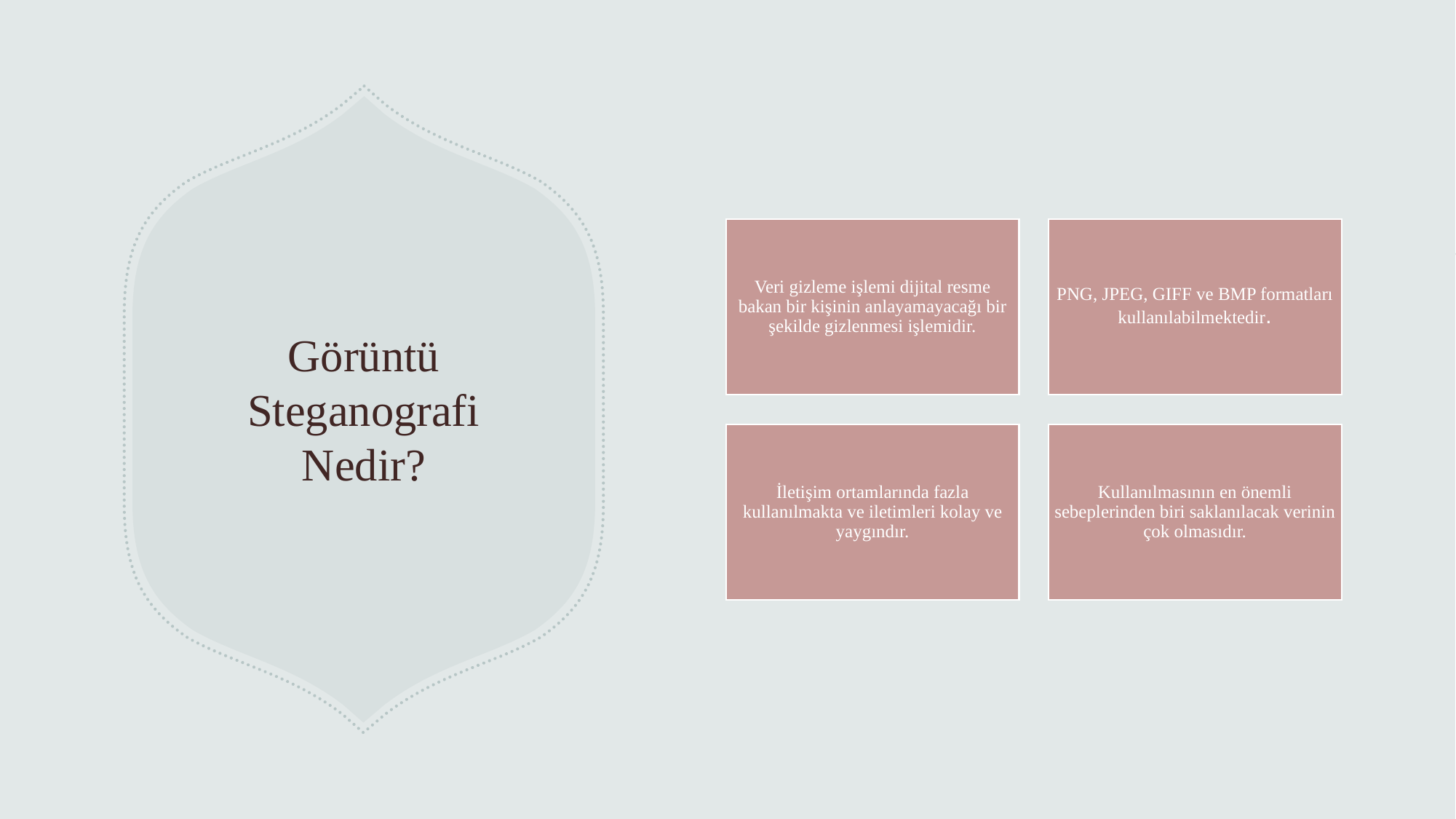

Veri gizleme işlemi dijital resme bakan bir kişinin anlayamayacağı bir şekilde gizlenmesi işlemidir.
PNG, JPEG, GIFF ve BMP formatları kullanılabilmektedir.
İletişim ortamlarında fazla kullanılmakta ve iletimleri kolay ve yaygındır.
Kullanılmasının en önemli sebeplerinden biri saklanılacak verinin çok olmasıdır.
# Görüntü Steganografi Nedir?